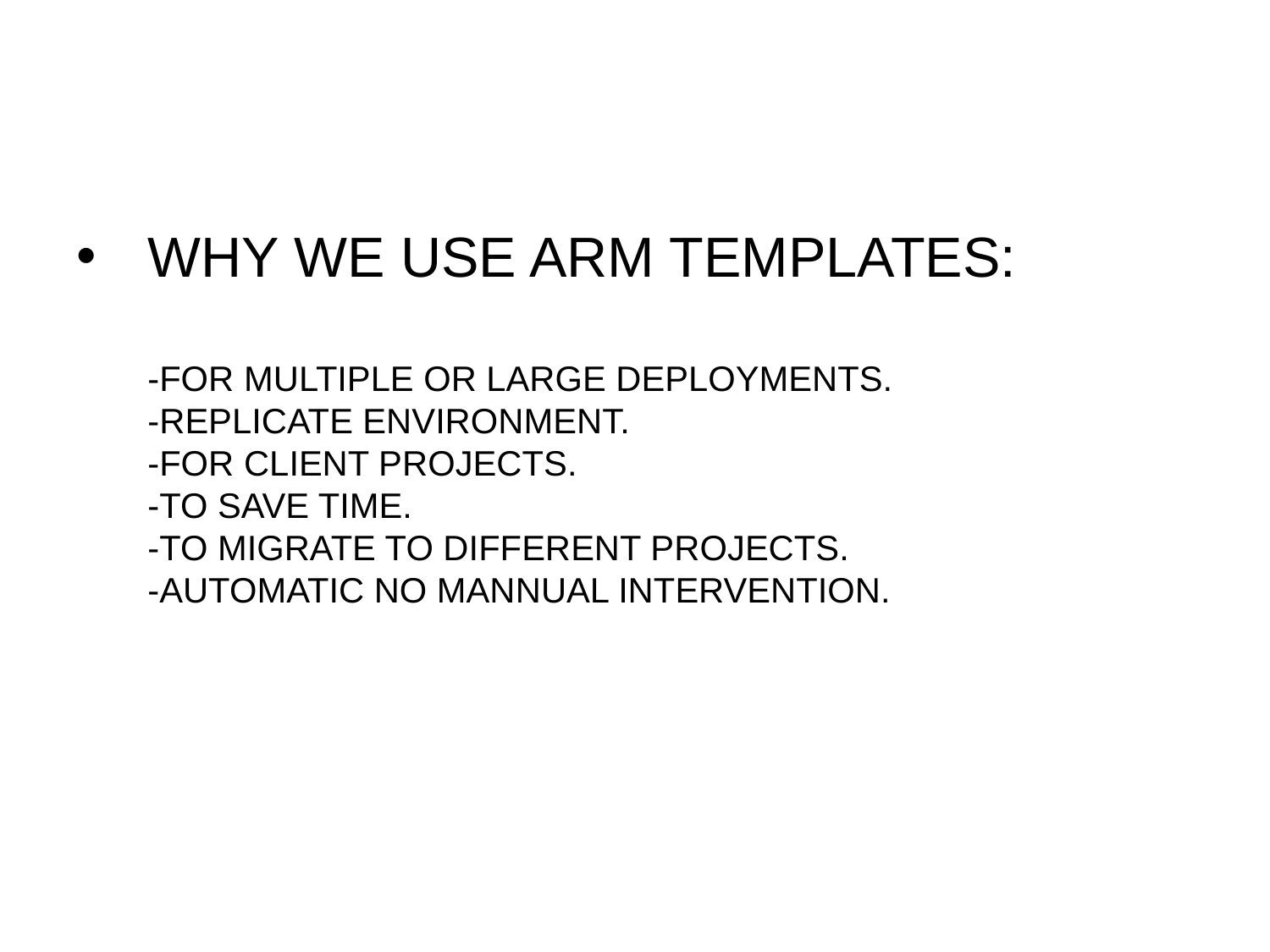

# WHY WE USE ARM TEMPLATES:   -FOR MULTIPLE OR LARGE DEPLOYMENTS. -REPLICATE ENVIRONMENT. -FOR CLIENT PROJECTS. -TO SAVE TIME. -TO MIGRATE TO DIFFERENT PROJECTS. -AUTOMATIC NO MANNUAL INTERVENTION.